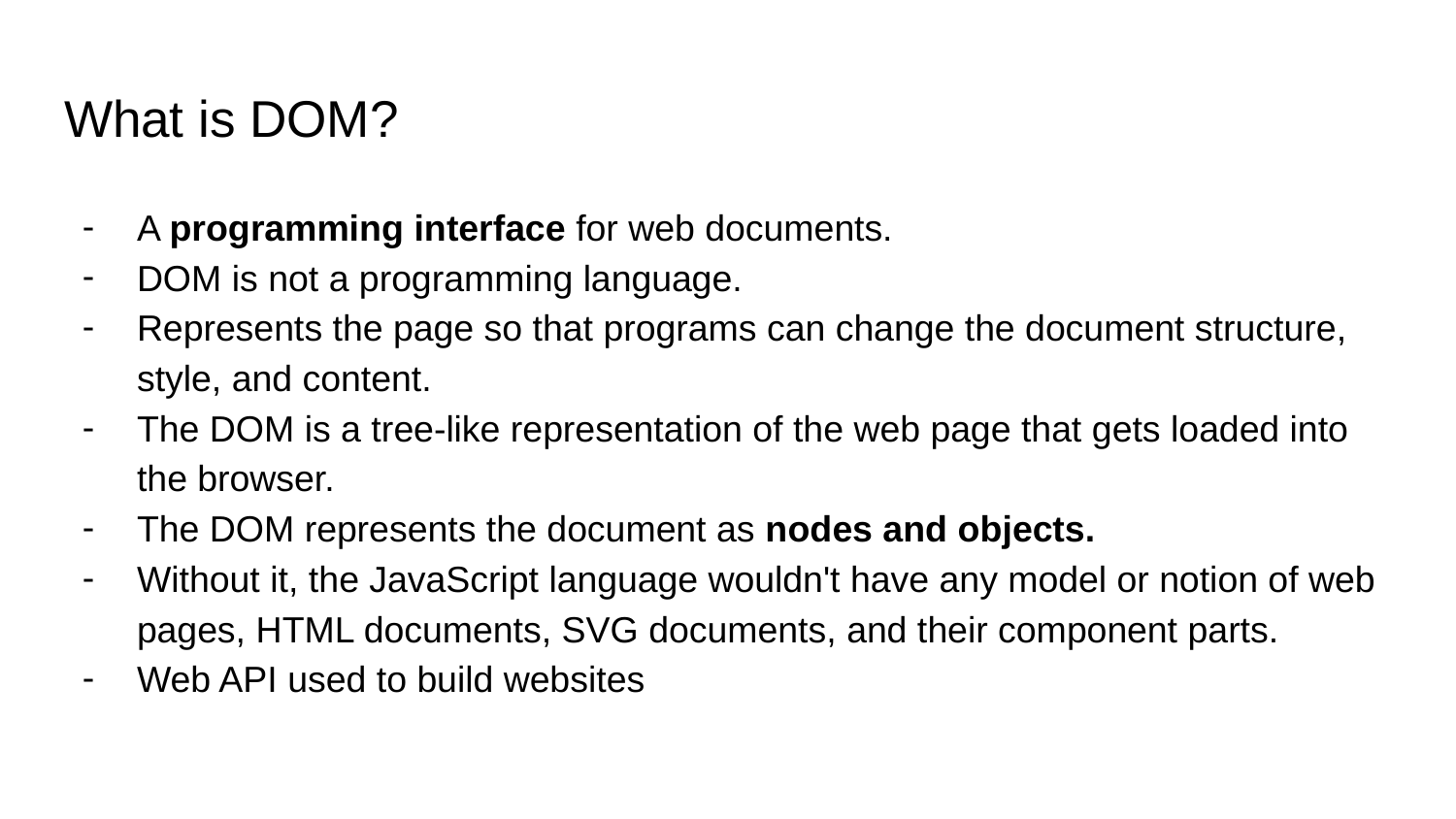

# What is DOM?
A programming interface for web documents.
DOM is not a programming language.
Represents the page so that programs can change the document structure, style, and content.
The DOM is a tree-like representation of the web page that gets loaded into the browser.
The DOM represents the document as nodes and objects.
Without it, the JavaScript language wouldn't have any model or notion of web pages, HTML documents, SVG documents, and their component parts.
Web API used to build websites